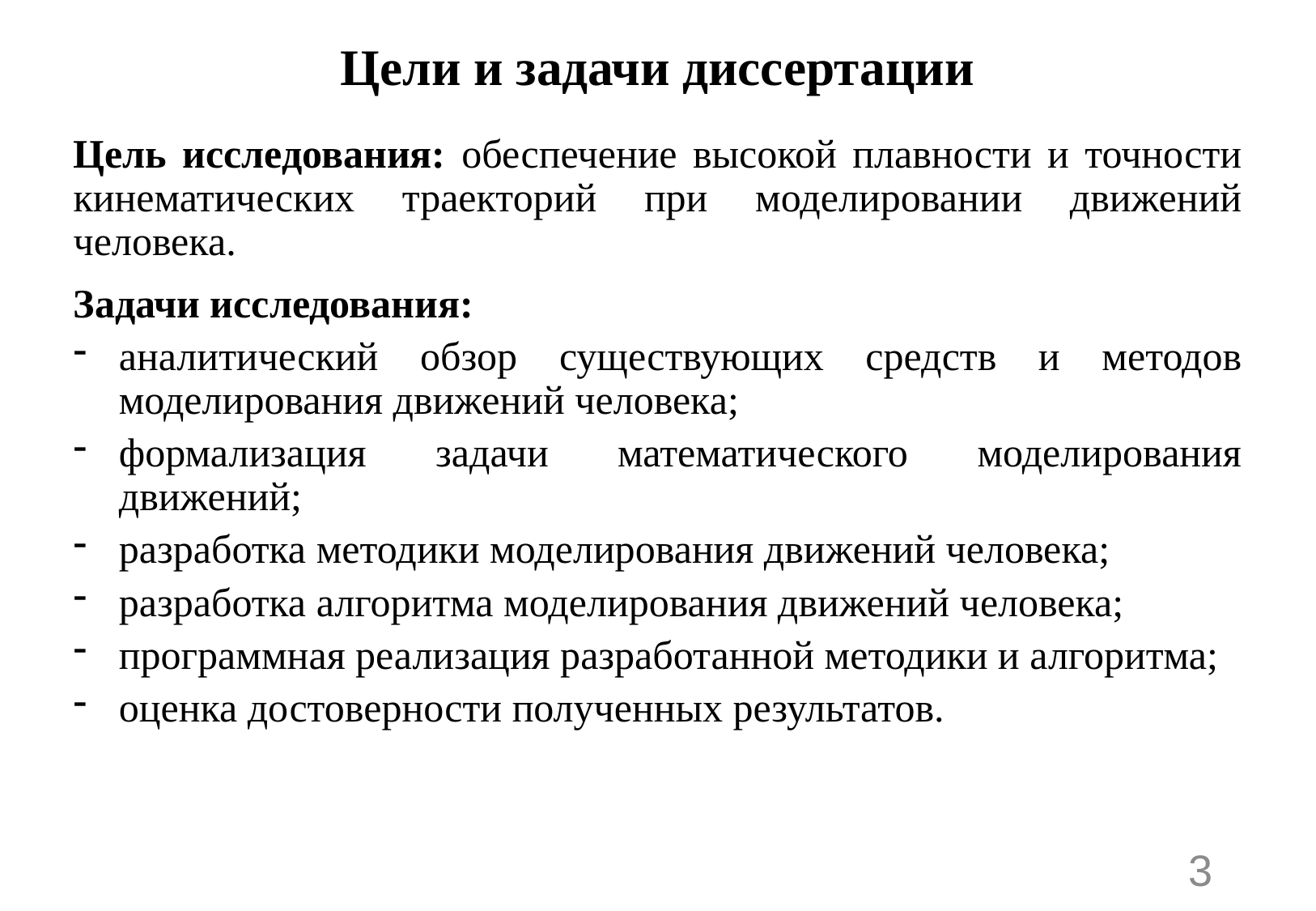

# Цели и задачи диссертации
Цель исследования: обеспечение высокой плавности и точности кинематических траекторий при моделировании движений человека.
Задачи исследования:
аналитический обзор существующих средств и методов моделирования движений человека;
формализация задачи математического моделирования движений;
разработка методики моделирования движений человека;
разработка алгоритма моделирования движений человека;
программная реализация разработанной методики и алгоритма;
оценка достоверности полученных результатов.
3